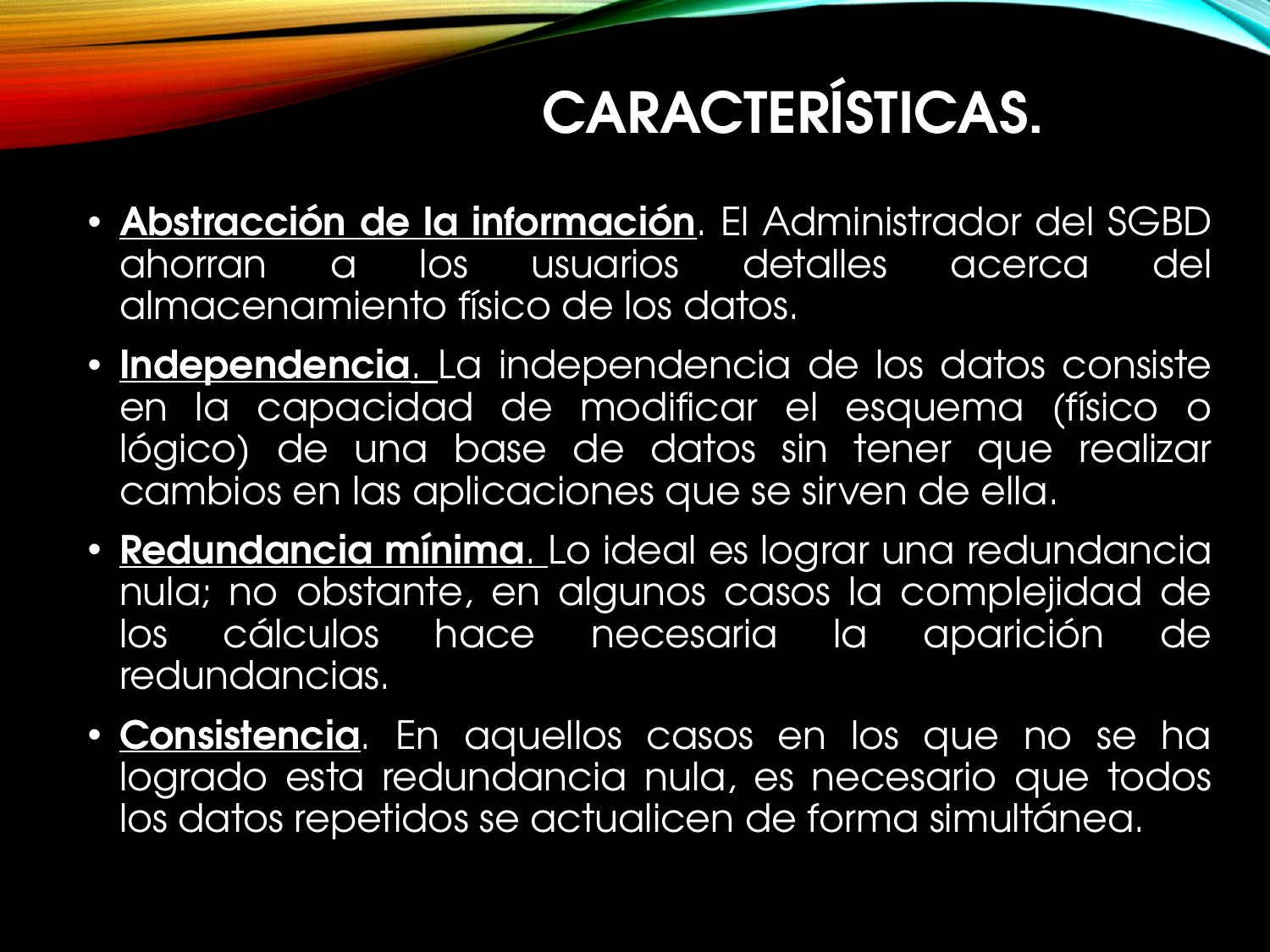

# CARACTERÍSTICAS.
Abstracción de la información. El Administrador del SGBD ahorran a los usuarios detalles acerca del almacenamiento físico de los datos.
Independencia. La independencia de los datos consiste en la capacidad de modificar el esquema (físico o lógico) de una base de datos sin tener que realizar cambios en las aplicaciones que se sirven de ella.
Redundancia mínima. Lo ideal es lograr una redundancia nula; no obstante, en algunos casos la complejidad de los cálculos hace necesaria la aparición de redundancias.
Consistencia. En aquellos casos en los que no se ha logrado esta redundancia nula, es necesario que todos los datos repetidos se actualicen de forma simultánea.